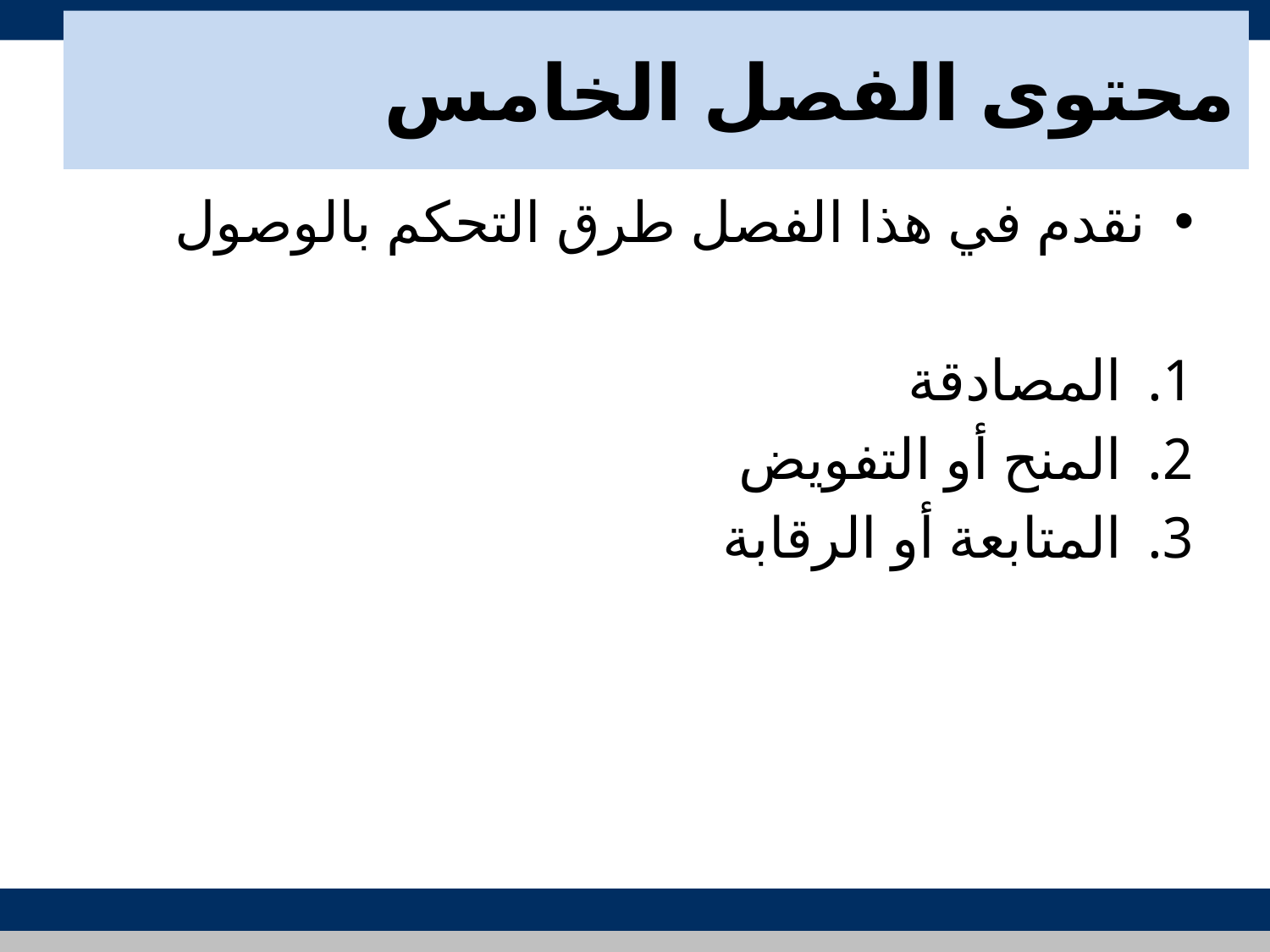

# محتوى الفصل الخامس
نقدم في هذا الفصل طرق التحكم بالوصول

المصادقة
المنح أو التفويض
المتابعة أو الرقابة